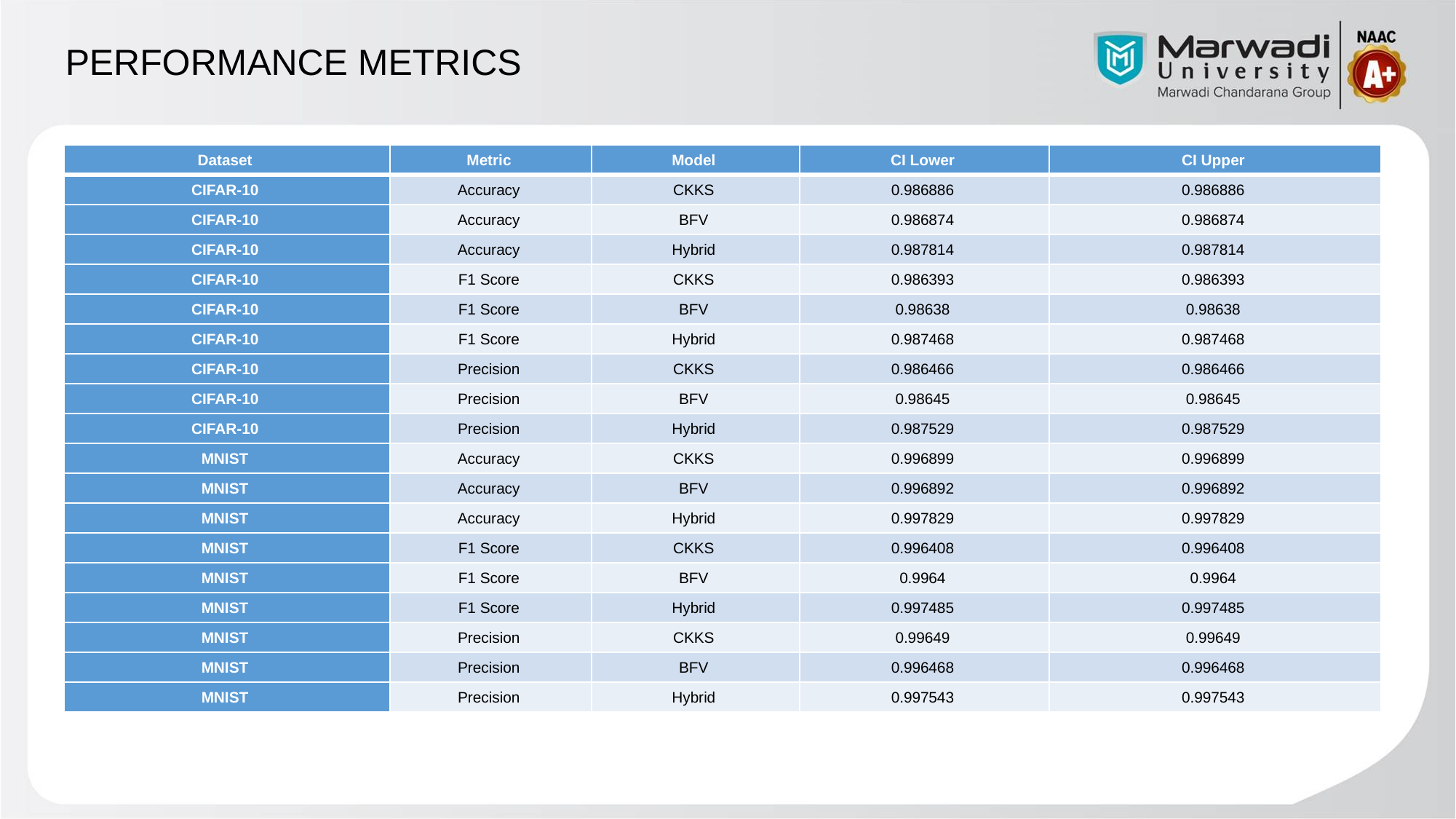

# PERFORMANCE METRICS
| Dataset | Metric | Model | CI Lower | CI Upper |
| --- | --- | --- | --- | --- |
| CIFAR-10 | Accuracy | CKKS | 0.986886 | 0.986886 |
| CIFAR-10 | Accuracy | BFV | 0.986874 | 0.986874 |
| CIFAR-10 | Accuracy | Hybrid | 0.987814 | 0.987814 |
| CIFAR-10 | F1 Score | CKKS | 0.986393 | 0.986393 |
| CIFAR-10 | F1 Score | BFV | 0.98638 | 0.98638 |
| CIFAR-10 | F1 Score | Hybrid | 0.987468 | 0.987468 |
| CIFAR-10 | Precision | CKKS | 0.986466 | 0.986466 |
| CIFAR-10 | Precision | BFV | 0.98645 | 0.98645 |
| CIFAR-10 | Precision | Hybrid | 0.987529 | 0.987529 |
| MNIST | Accuracy | CKKS | 0.996899 | 0.996899 |
| MNIST | Accuracy | BFV | 0.996892 | 0.996892 |
| MNIST | Accuracy | Hybrid | 0.997829 | 0.997829 |
| MNIST | F1 Score | CKKS | 0.996408 | 0.996408 |
| MNIST | F1 Score | BFV | 0.9964 | 0.9964 |
| MNIST | F1 Score | Hybrid | 0.997485 | 0.997485 |
| MNIST | Precision | CKKS | 0.99649 | 0.99649 |
| MNIST | Precision | BFV | 0.996468 | 0.996468 |
| MNIST | Precision | Hybrid | 0.997543 | 0.997543 |